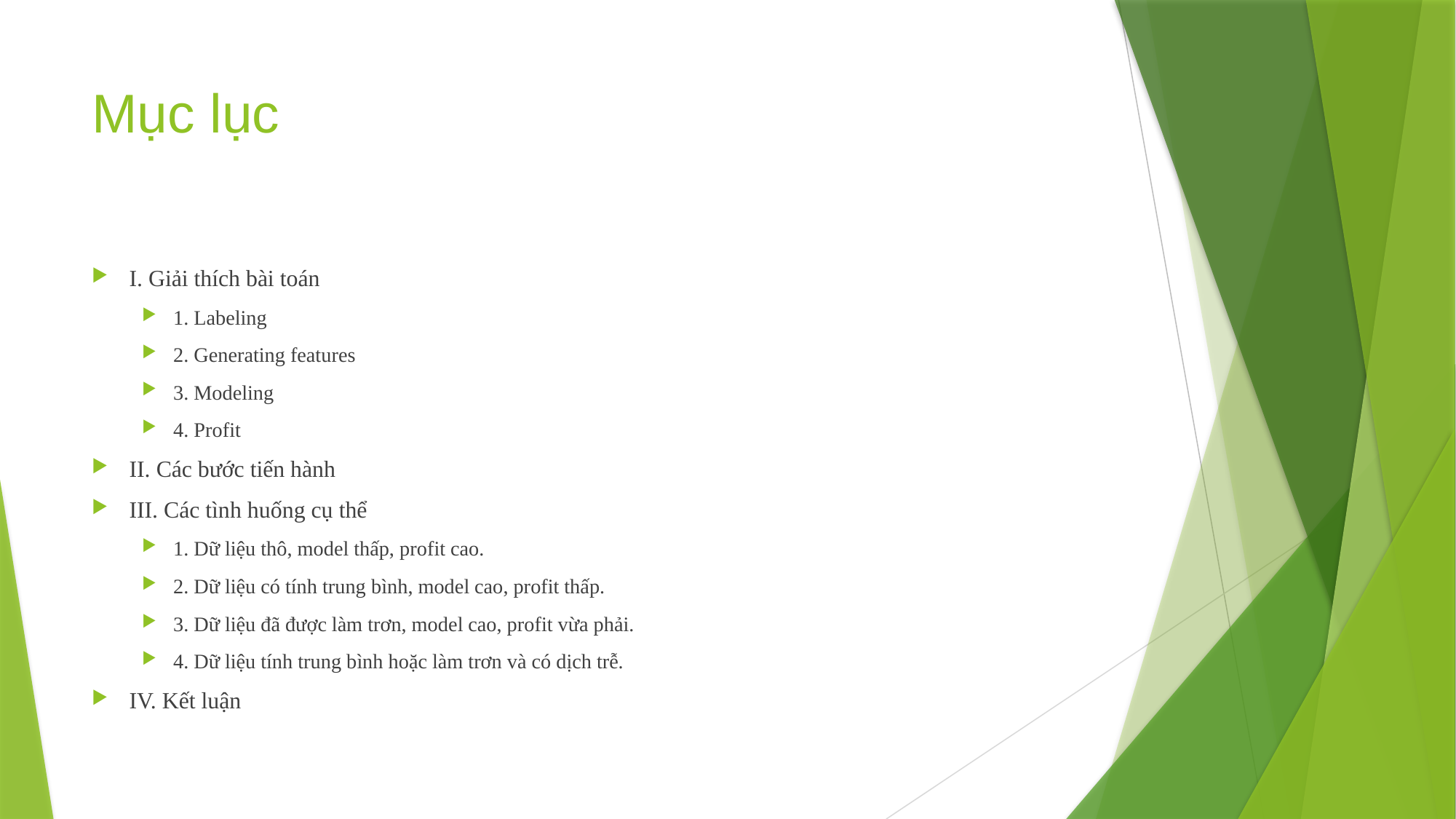

# Mục lục
I. Giải thích bài toán
1. Labeling
2. Generating features
3. Modeling
4. Profit
II. Các bước tiến hành
III. Các tình huống cụ thể
1. Dữ liệu thô, model thấp, profit cao.
2. Dữ liệu có tính trung bình, model cao, profit thấp.
3. Dữ liệu đã được làm trơn, model cao, profit vừa phải.
4. Dữ liệu tính trung bình hoặc làm trơn và có dịch trễ.
IV. Kết luận